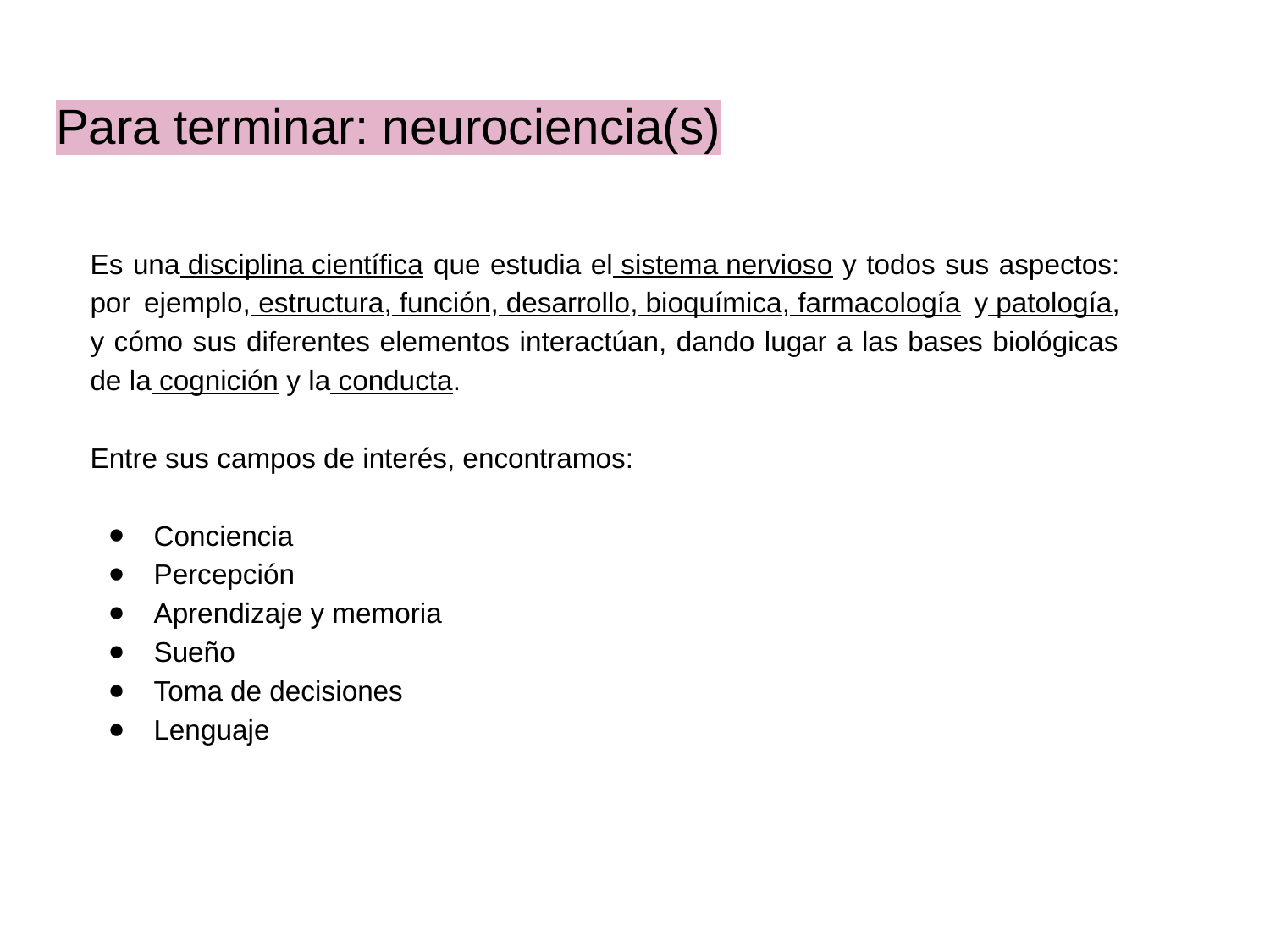

# Para terminar: neurociencia(s)
Es una disciplina científica que estudia el sistema nervioso y todos sus aspectos: por ejemplo, estructura, función, desarrollo, bioquímica, farmacología y patología, y cómo sus diferentes elementos interactúan, dando lugar a las bases biológicas de la cognición y la conducta.

Entre sus campos de interés, encontramos:

Conciencia
Percepción
Aprendizaje y memoria
Sueño
Toma de decisiones
Lenguaje